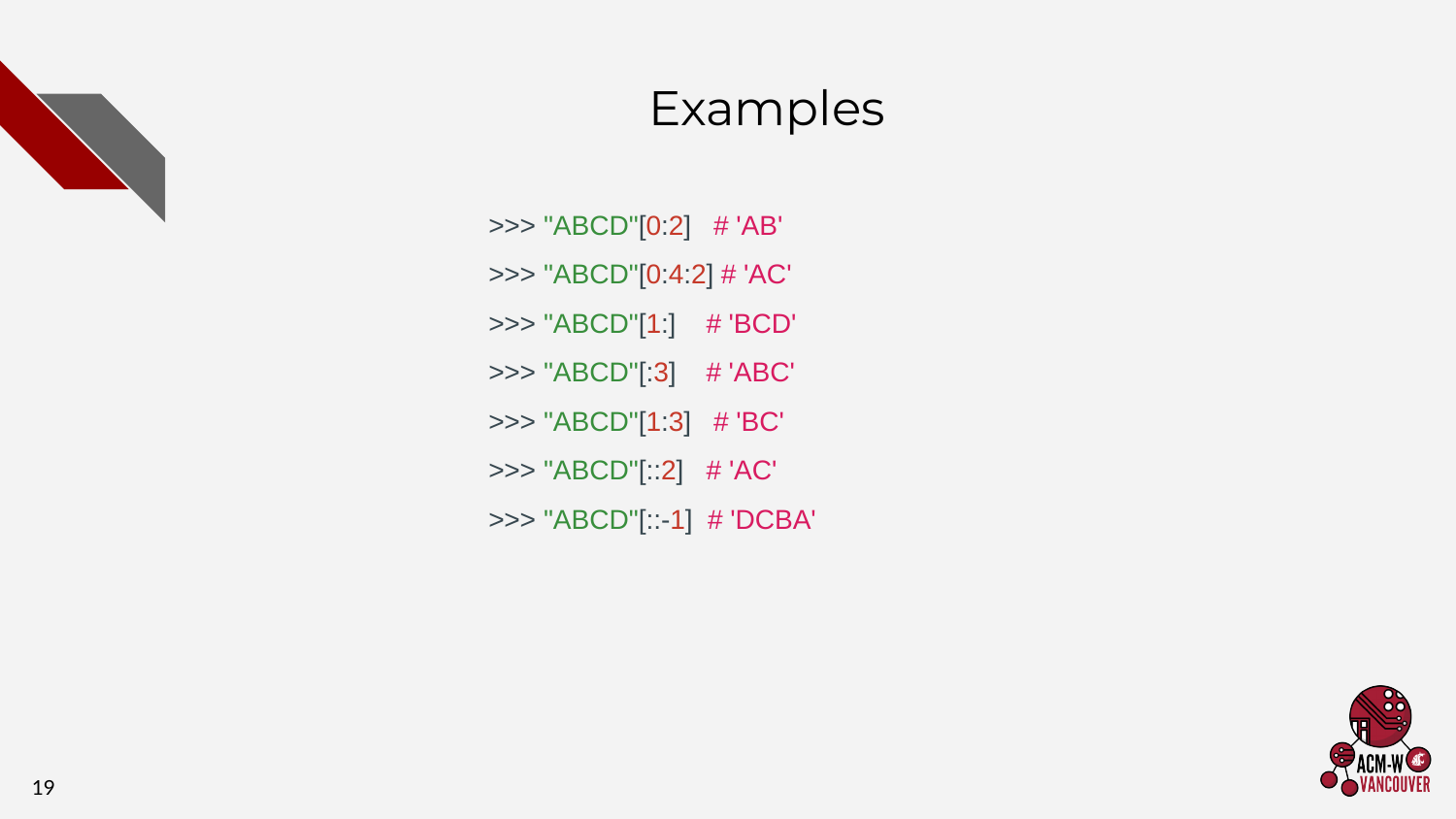

# Examples
>>> "ABCD"[0:2]   # 'AB'
>>> "ABCD"[0:4:2] # 'AC'
>>> "ABCD"[1:]    # 'BCD'
>>> "ABCD"[:3]    # 'ABC'
>>> "ABCD"[1:3]   # 'BC'
>>> "ABCD"[::2]   # 'AC'
>>> "ABCD"[::-1]  # 'DCBA'

19